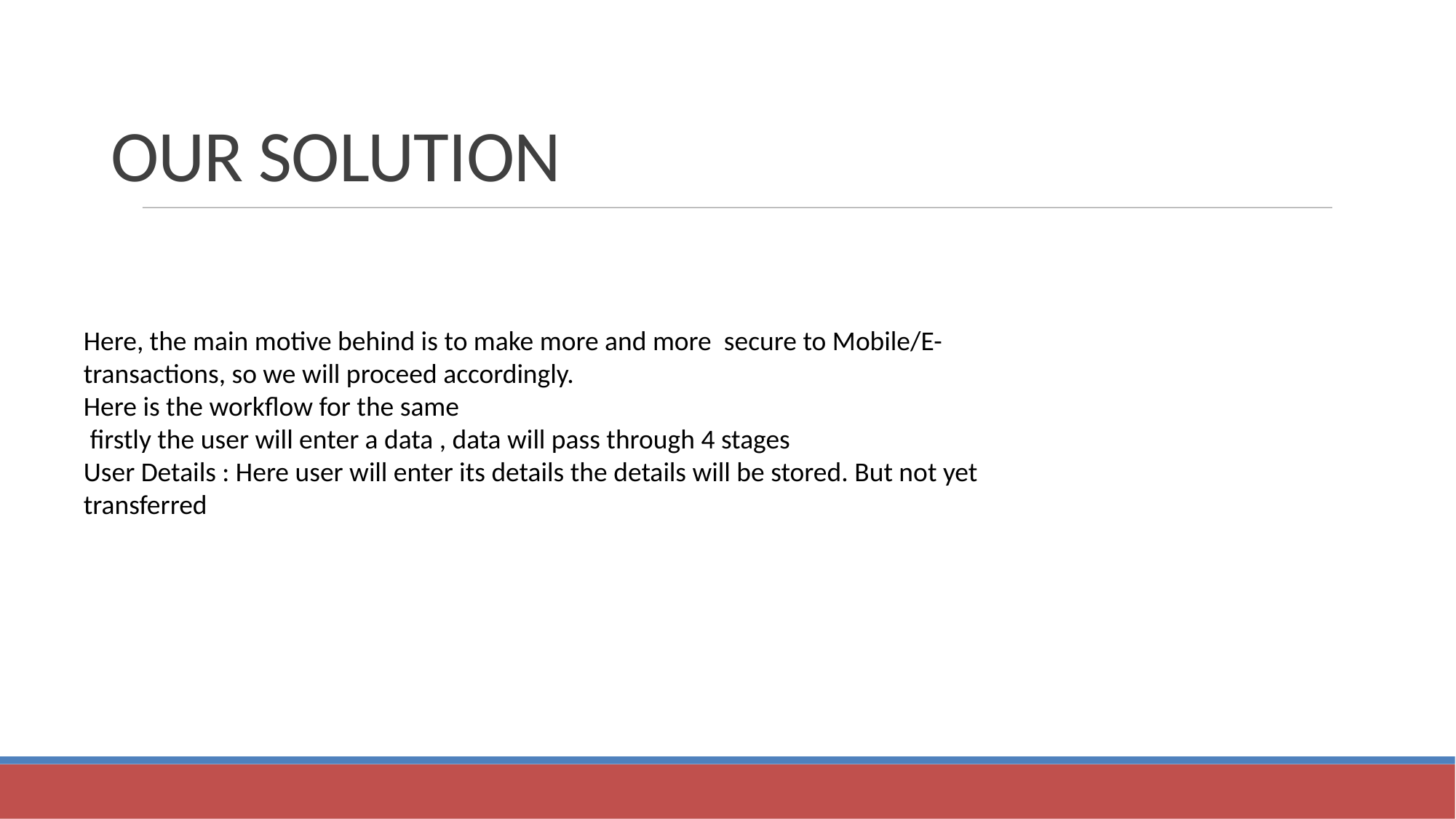

OUR SOLUTION

Here, the main motive behind is to make more and more  secure to Mobile/E-transactions, so we will proceed accordingly.
Here is the workflow for the same
 firstly the user will enter a data , data will pass through 4 stages
User Details : Here user will enter its details the details will be stored. But not yet transferred